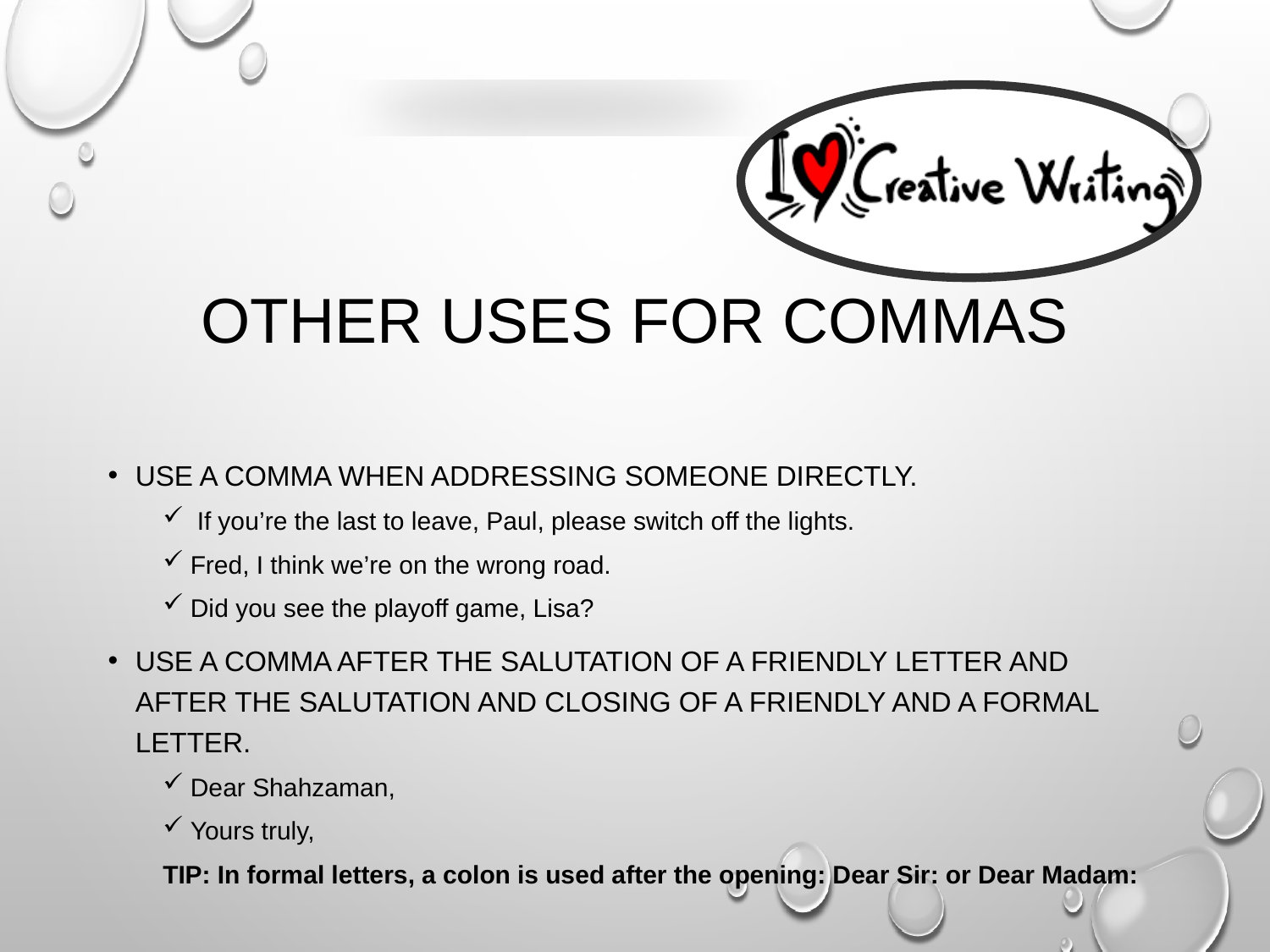

# Other Uses for Commas
Use a comma when addressing someone directly.
 If you’re the last to leave, Paul, please switch off the lights.
Fred, I think we’re on the wrong road.
Did you see the playoff game, Lisa?
Use a comma after the salutation of a friendly letter and after the salutation and closing of a friendly and a formal letter.
Dear Shahzaman,
Yours truly,
TIP: In formal letters, a colon is used after the opening: Dear Sir: or Dear Madam: